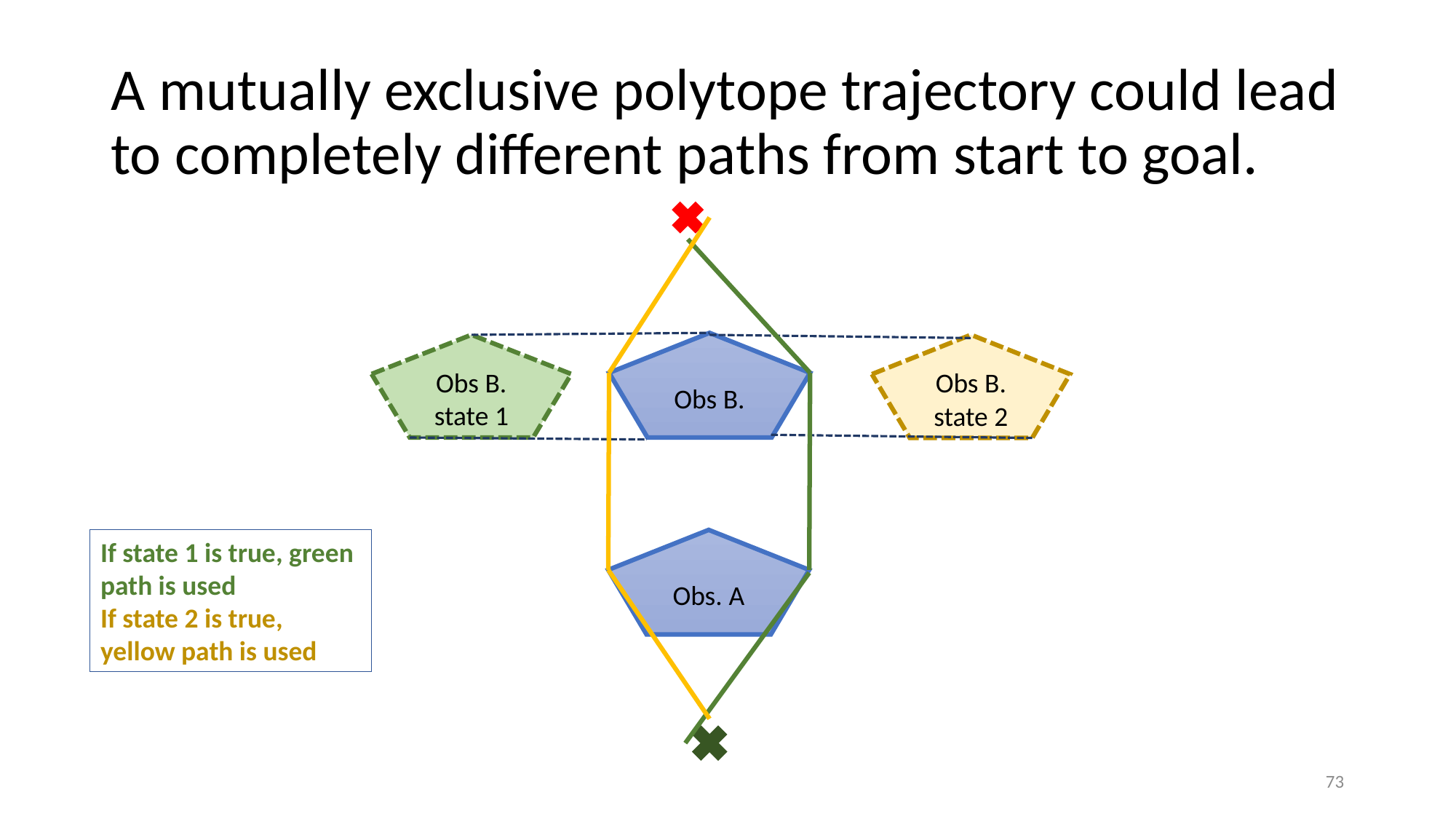

# A mutually exclusive polytope trajectory could lead to completely different paths from start to goal.

Obs B.
Obs B. state 1
Obs B. state 2
If state 1 is true, green path is used
If state 2 is true, yellow path is used
Obs. A

73